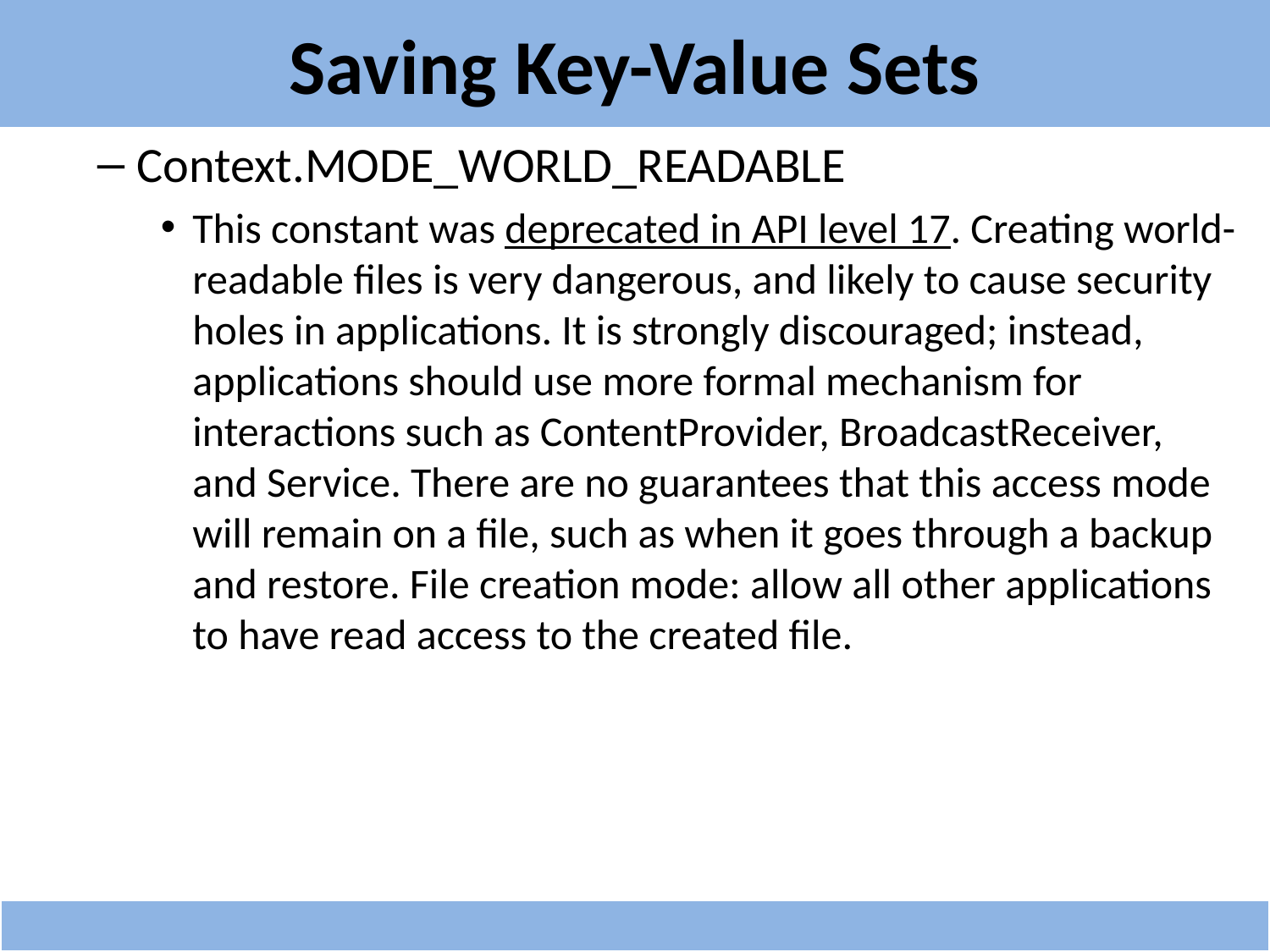

# Saving Key-Value Sets
Context.MODE_WORLD_READABLE
This constant was deprecated in API level 17. Creating world-readable files is very dangerous, and likely to cause security holes in applications. It is strongly discouraged; instead, applications should use more formal mechanism for interactions such as ContentProvider, BroadcastReceiver, and Service. There are no guarantees that this access mode will remain on a file, such as when it goes through a backup and restore. File creation mode: allow all other applications to have read access to the created file.